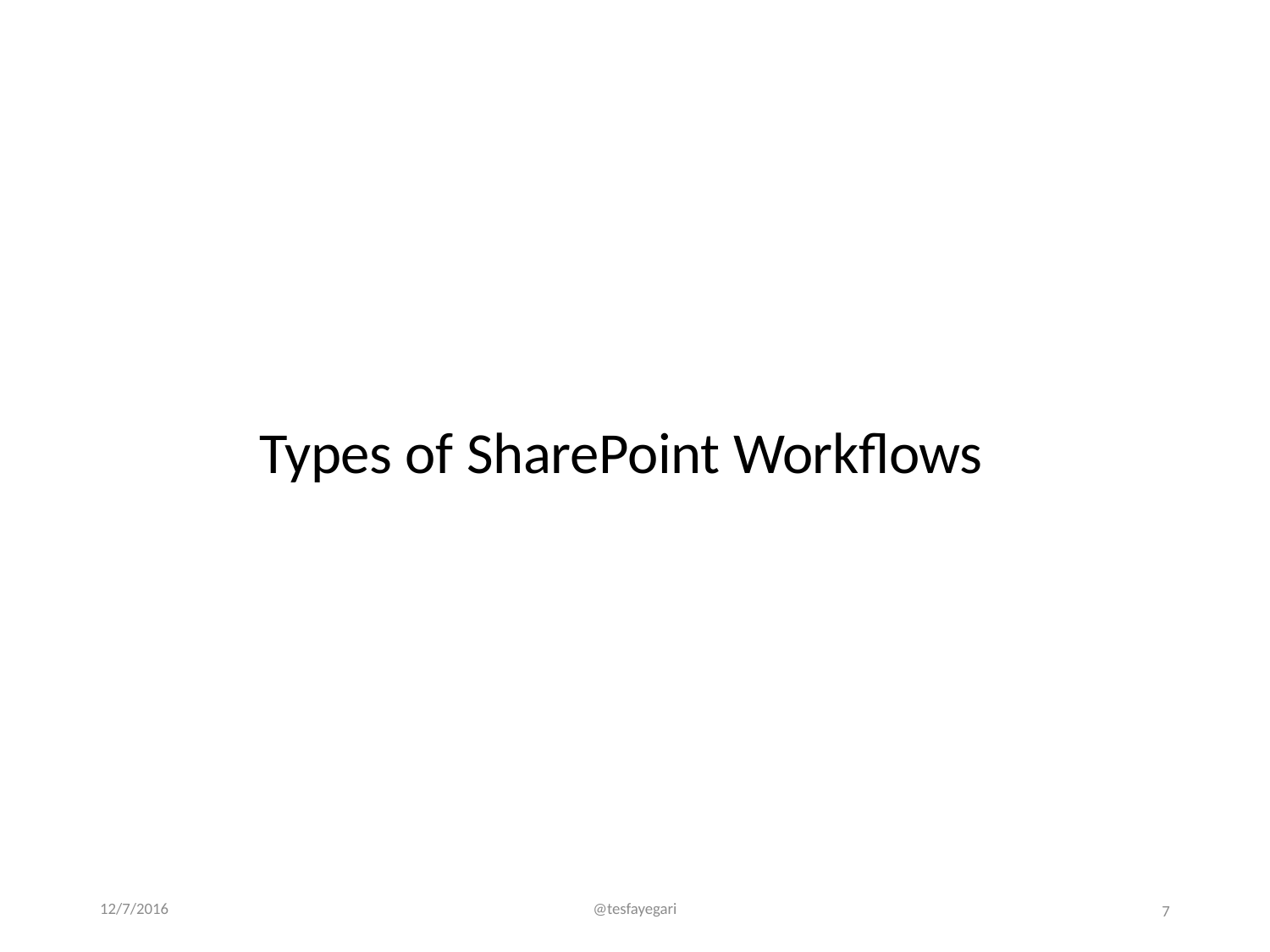

# Types of SharePoint Workflows
12/7/2016
@tesfayegari
7